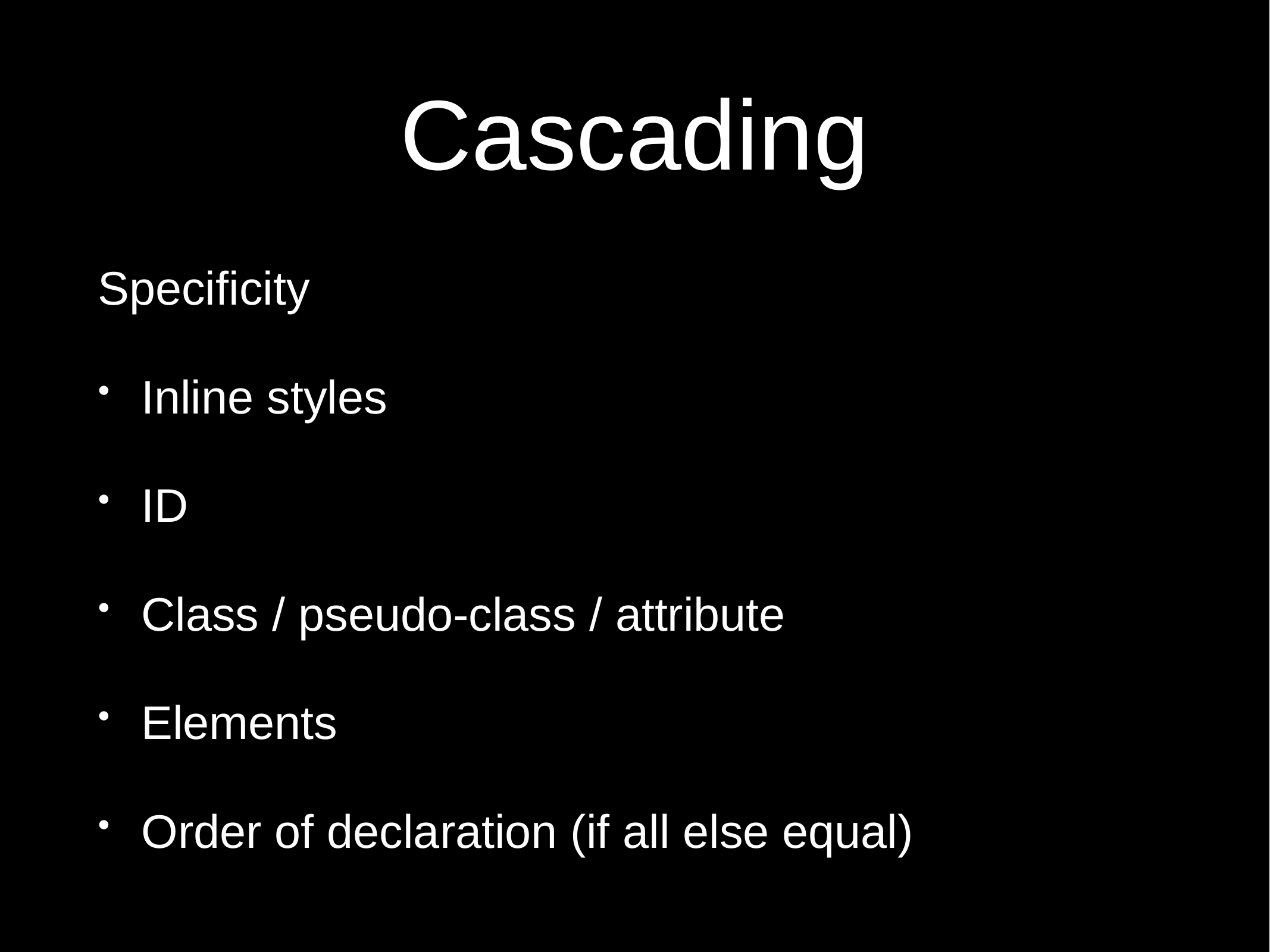

# Cascading
Specificity
Inline styles
ID
Class / pseudo-class / attribute
Elements
Order of declaration (if all else equal)